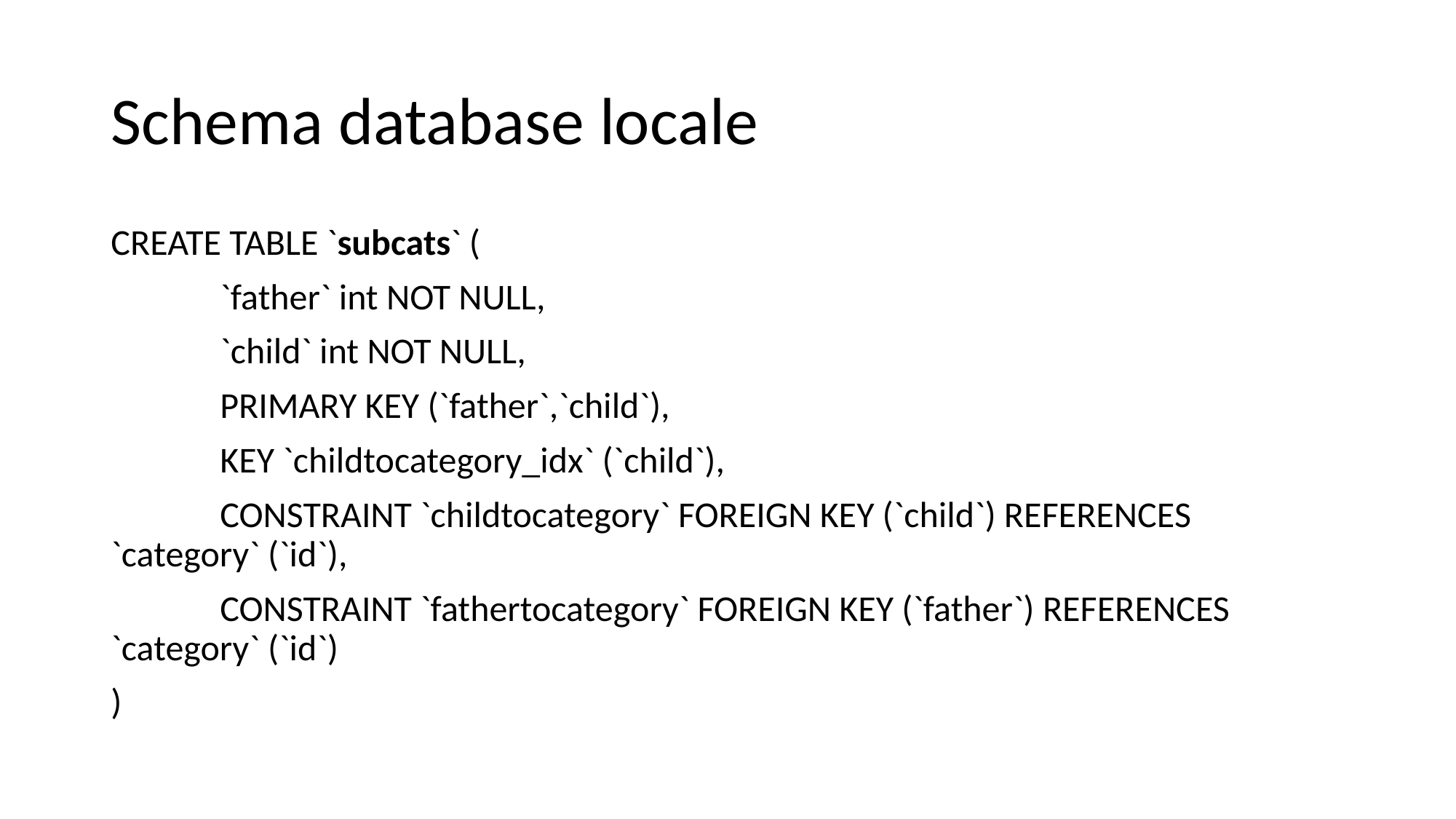

# Schema database locale
CREATE TABLE `subcats` (
	`father` int NOT NULL,
	`child` int NOT NULL,
	PRIMARY KEY (`father`,`child`),
	KEY `childtocategory_idx` (`child`),
	CONSTRAINT `childtocategory` FOREIGN KEY (`child`) REFERENCES 	`category` (`id`),
	CONSTRAINT `fathertocategory` FOREIGN KEY (`father`) REFERENCES 	`category` (`id`)
)